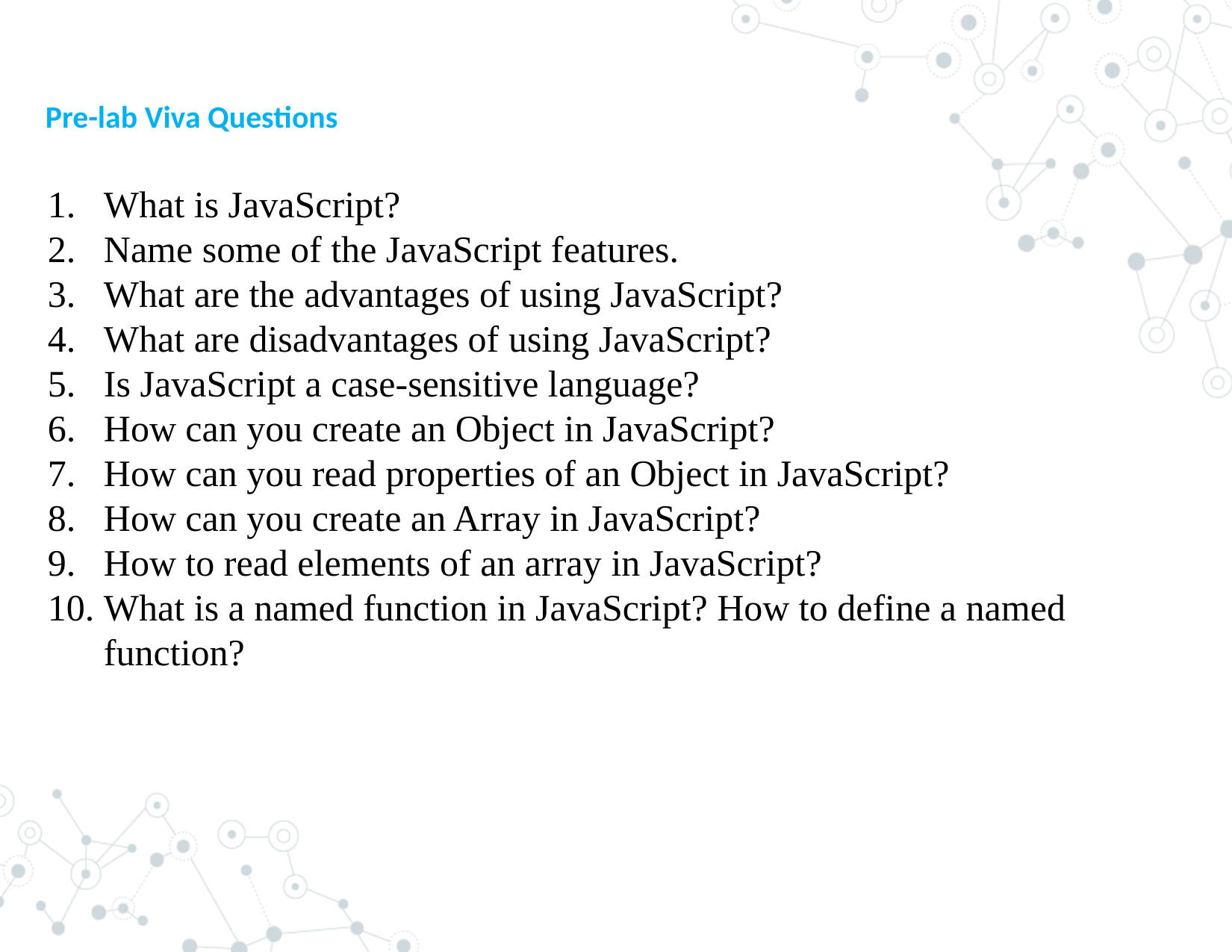

# Pre-lab Viva Questions
What is JavaScript?
Name some of the JavaScript features.
What are the advantages of using JavaScript?
What are disadvantages of using JavaScript?
Is JavaScript a case-sensitive language?
How can you create an Object in JavaScript?
How can you read properties of an Object in JavaScript?
How can you create an Array in JavaScript?
How to read elements of an array in JavaScript?
What is a named function in JavaScript? How to define a named function?